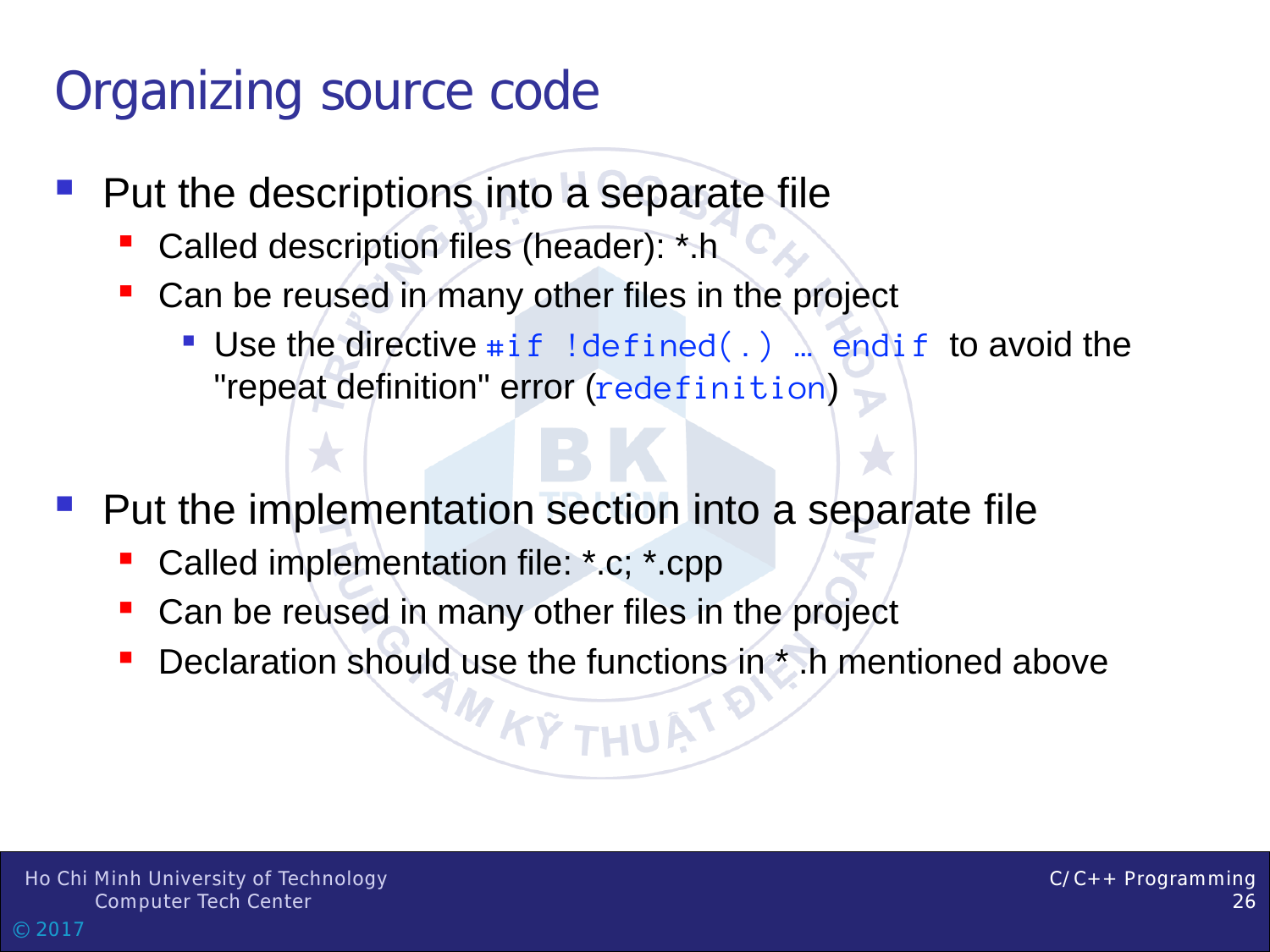

# Organizing source code
Put the descriptions into a separate file
Called description files (header): *.h
Can be reused in many other files in the project
Use the directive #if !defined(.) … endif to avoid the "repeat definition" error (redefinition)

Put the implementation section into a separate file
Called implementation file: *.c; *.cpp
Can be reused in many other files in the project
Declaration should use the functions in * .h mentioned above